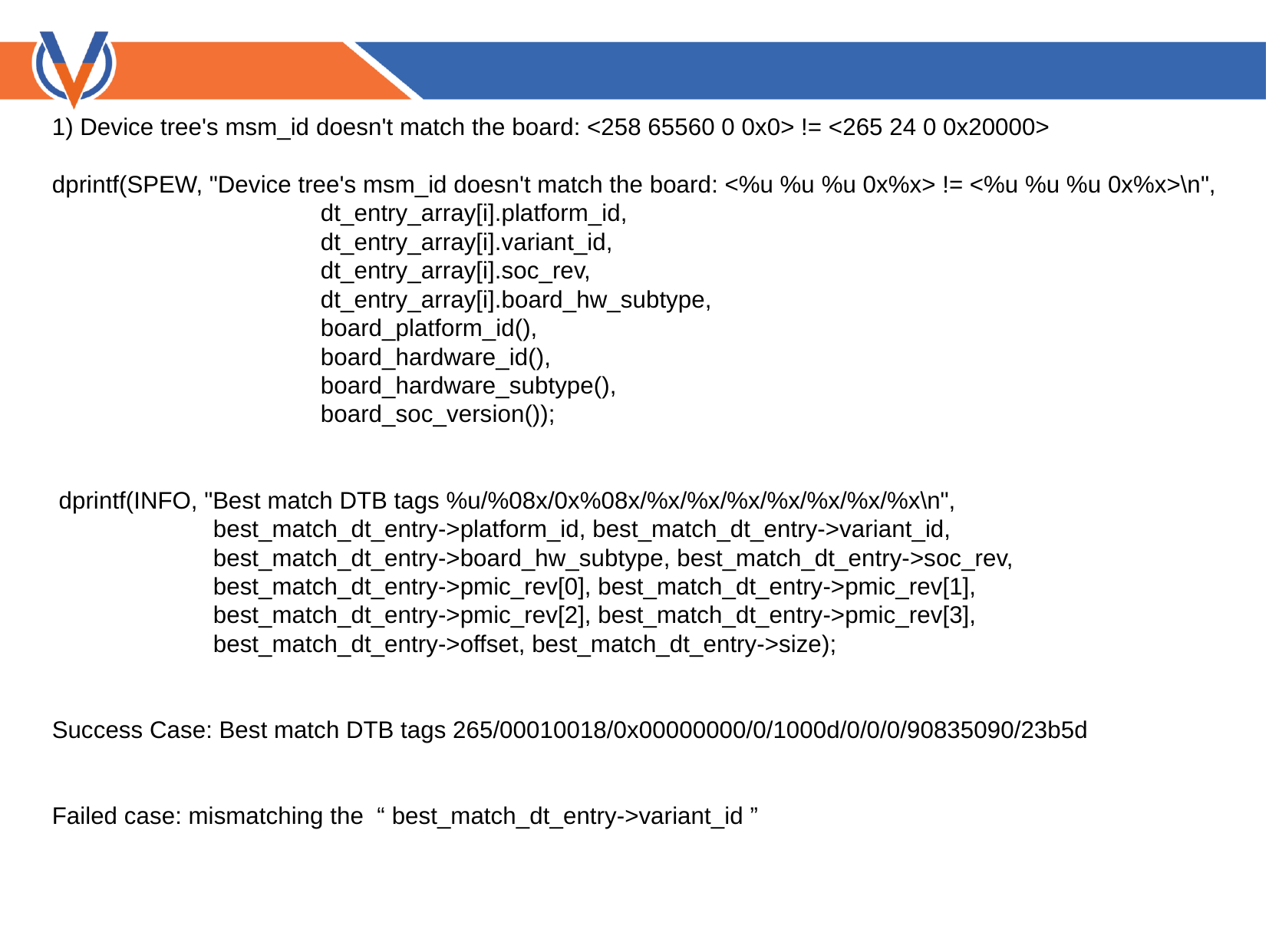

1) Device tree's msm_id doesn't match the board: <258 65560 0 0x0> != <265 24 0 0x20000>

dprintf(SPEW, "Device tree's msm_id doesn't match the board: <%u %u %u 0x%x> != <%u %u %u 0x%x>\n",
                                        dt_entry_array[i].platform_id,
                                        dt_entry_array[i].variant_id,
                                        dt_entry_array[i].soc_rev,
                                        dt_entry_array[i].board_hw_subtype,
                                        board_platform_id(),
                                        board_hardware_id(),
                                        board_hardware_subtype(),
                                        board_soc_version());

 dprintf(INFO, "Best match DTB tags %u/%08x/0x%08x/%x/%x/%x/%x/%x/%x/%x\n",
                        best_match_dt_entry->platform_id, best_match_dt_entry->variant_id,
                        best_match_dt_entry->board_hw_subtype, best_match_dt_entry->soc_rev,
                        best_match_dt_entry->pmic_rev[0], best_match_dt_entry->pmic_rev[1],
                        best_match_dt_entry->pmic_rev[2], best_match_dt_entry->pmic_rev[3],
                        best_match_dt_entry->offset, best_match_dt_entry->size);

Success Case: Best match DTB tags 265/00010018/0x00000000/0/1000d/0/0/0/90835090/23b5d

Failed case: mismatching the  “ best_match_dt_entry->variant_id ”